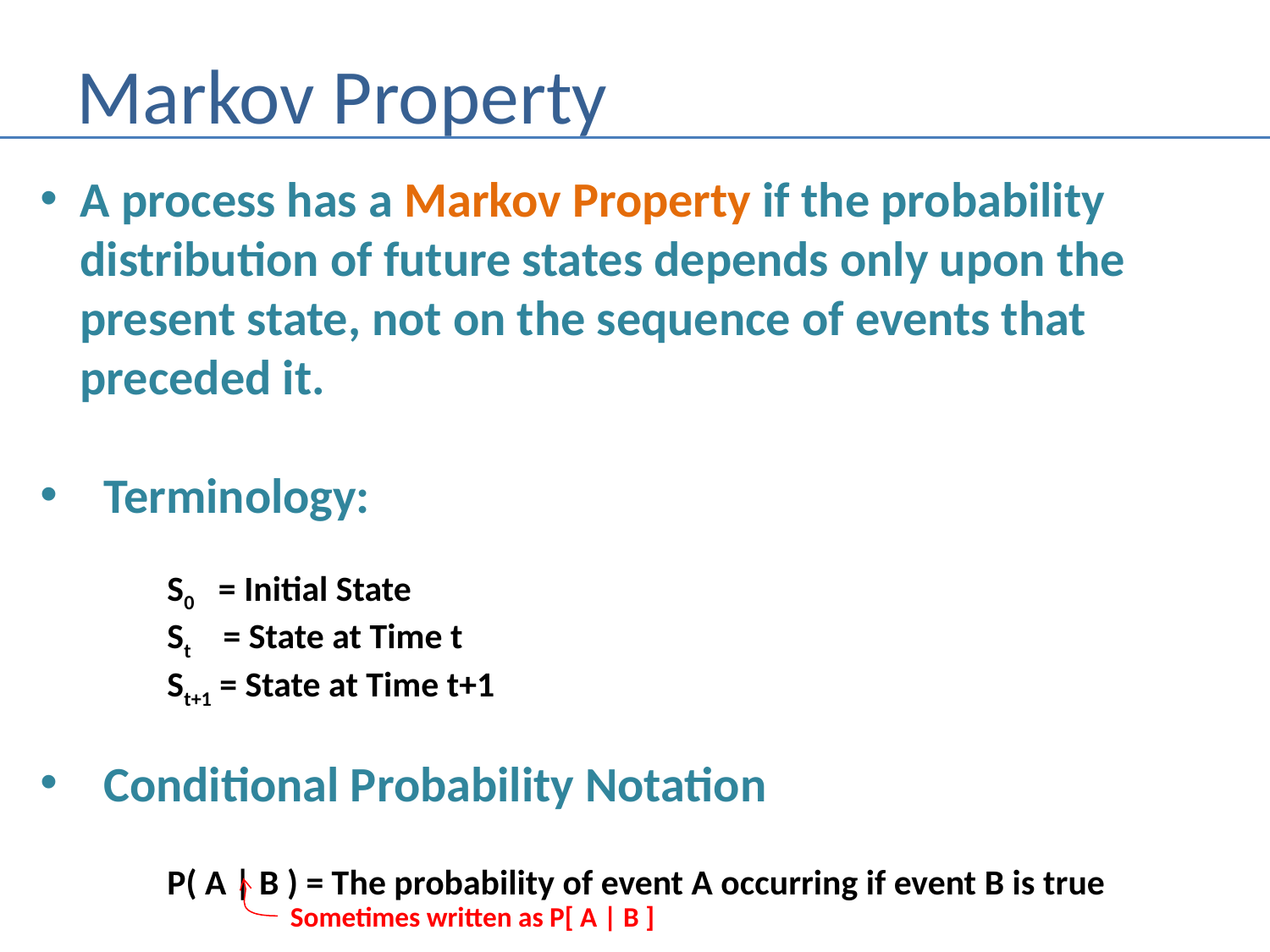

# Markov Property
A process has a Markov Property if the probability
distribution of future states depends only upon the
present state, not on the sequence of events that
preceded it.

Terminology:

	S0   = Initial State
	St    = State at Time t
	St+1 = State at Time t+1

Conditional Probability Notation

	P( A | B ) = The probability of event A occurring if event B is true
Sometimes written as P[ A | B ]